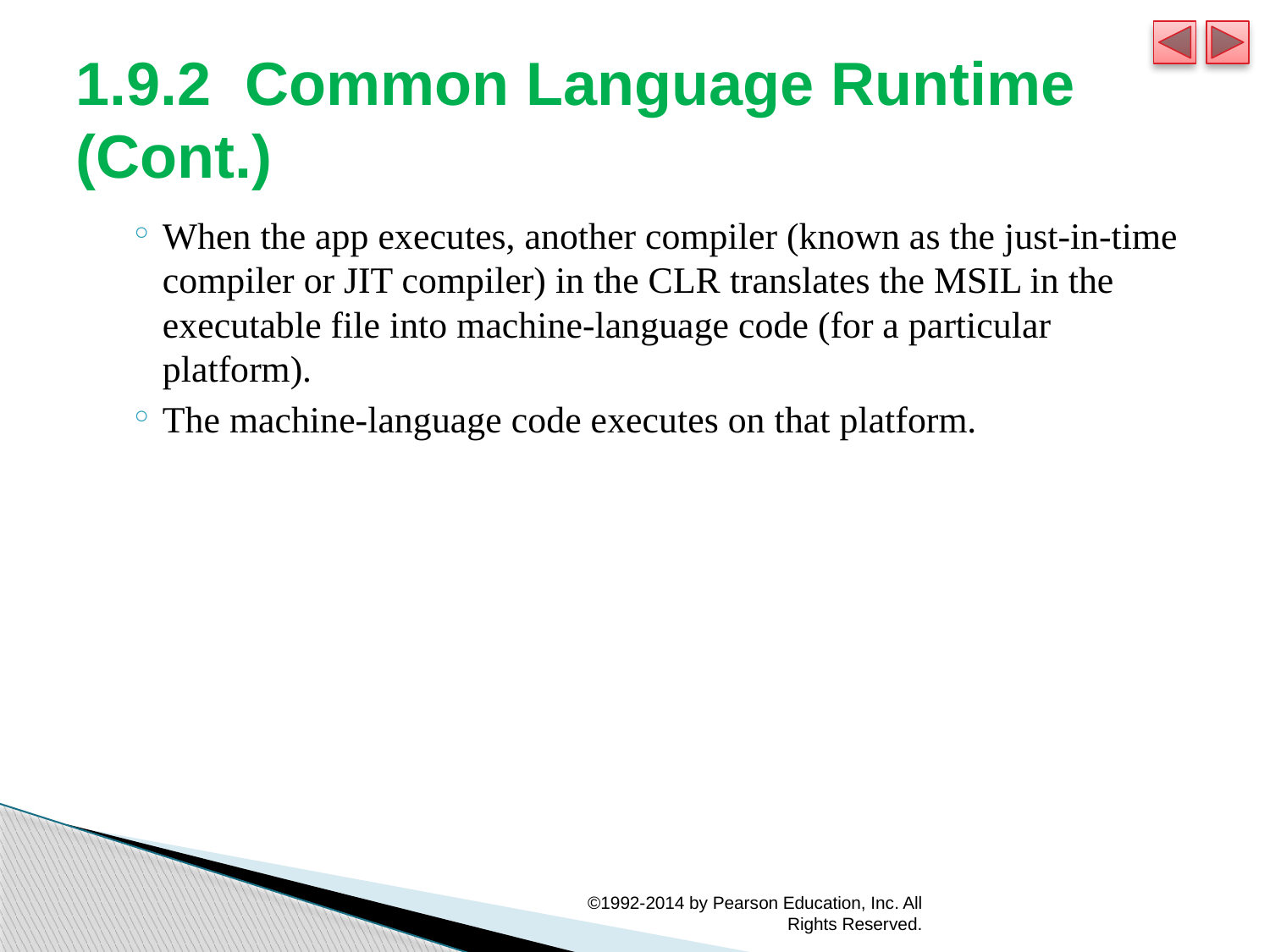

# 1.9.2  Common Language Runtime (Cont.)
When the app executes, another compiler (known as the just-in-time compiler or JIT compiler) in the CLR translates the MSIL in the executable file into machine-language code (for a particular platform).
The machine-language code executes on that platform.
©1992-2014 by Pearson Education, Inc. All Rights Reserved.